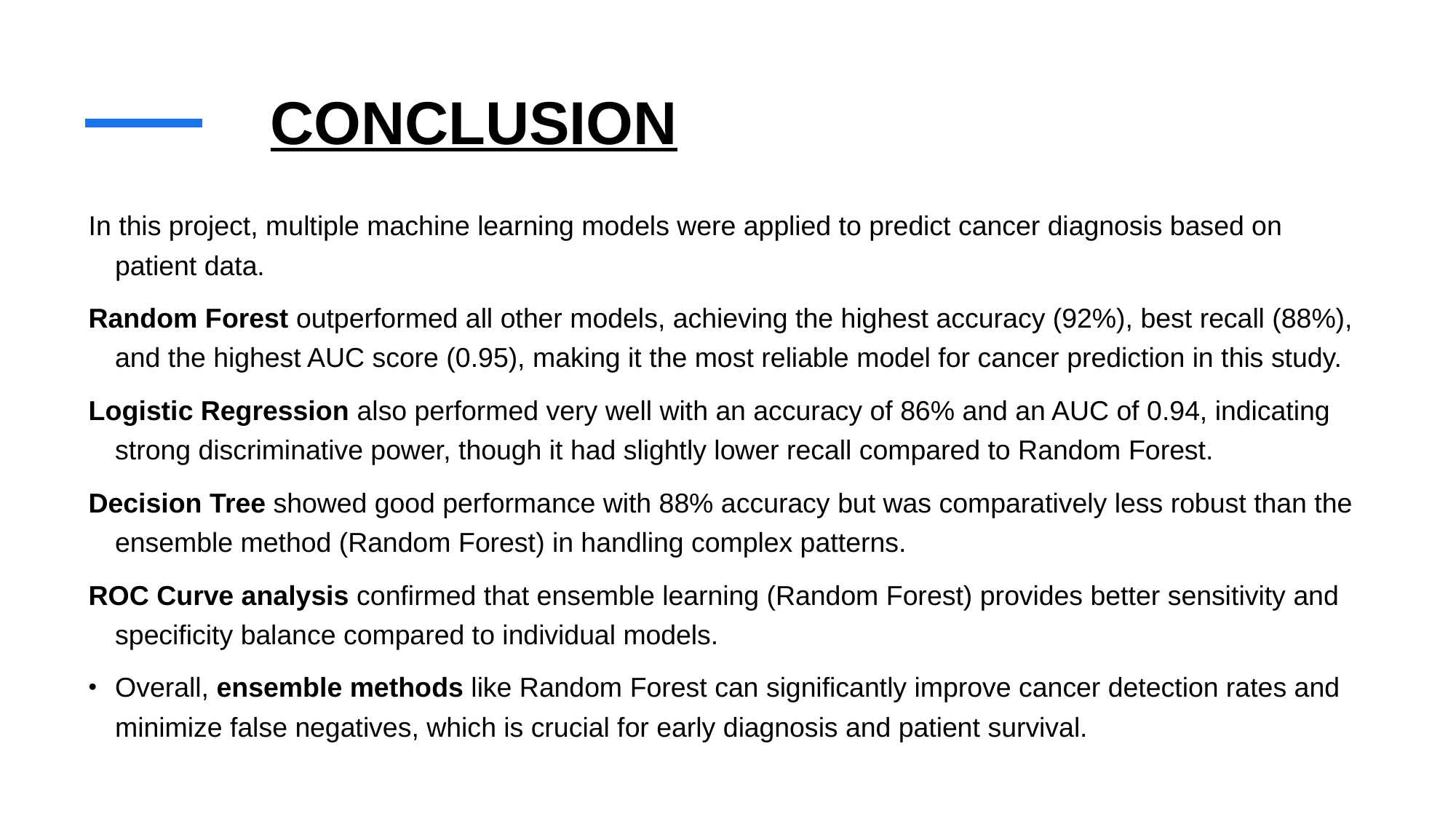

# CONCLUSION
In this project, multiple machine learning models were applied to predict cancer diagnosis based on patient data.
Random Forest outperformed all other models, achieving the highest accuracy (92%), best recall (88%), and the highest AUC score (0.95), making it the most reliable model for cancer prediction in this study.
Logistic Regression also performed very well with an accuracy of 86% and an AUC of 0.94, indicating strong discriminative power, though it had slightly lower recall compared to Random Forest.
Decision Tree showed good performance with 88% accuracy but was comparatively less robust than the ensemble method (Random Forest) in handling complex patterns.
ROC Curve analysis confirmed that ensemble learning (Random Forest) provides better sensitivity and specificity balance compared to individual models.
Overall, ensemble methods like Random Forest can significantly improve cancer detection rates and minimize false negatives, which is crucial for early diagnosis and patient survival.